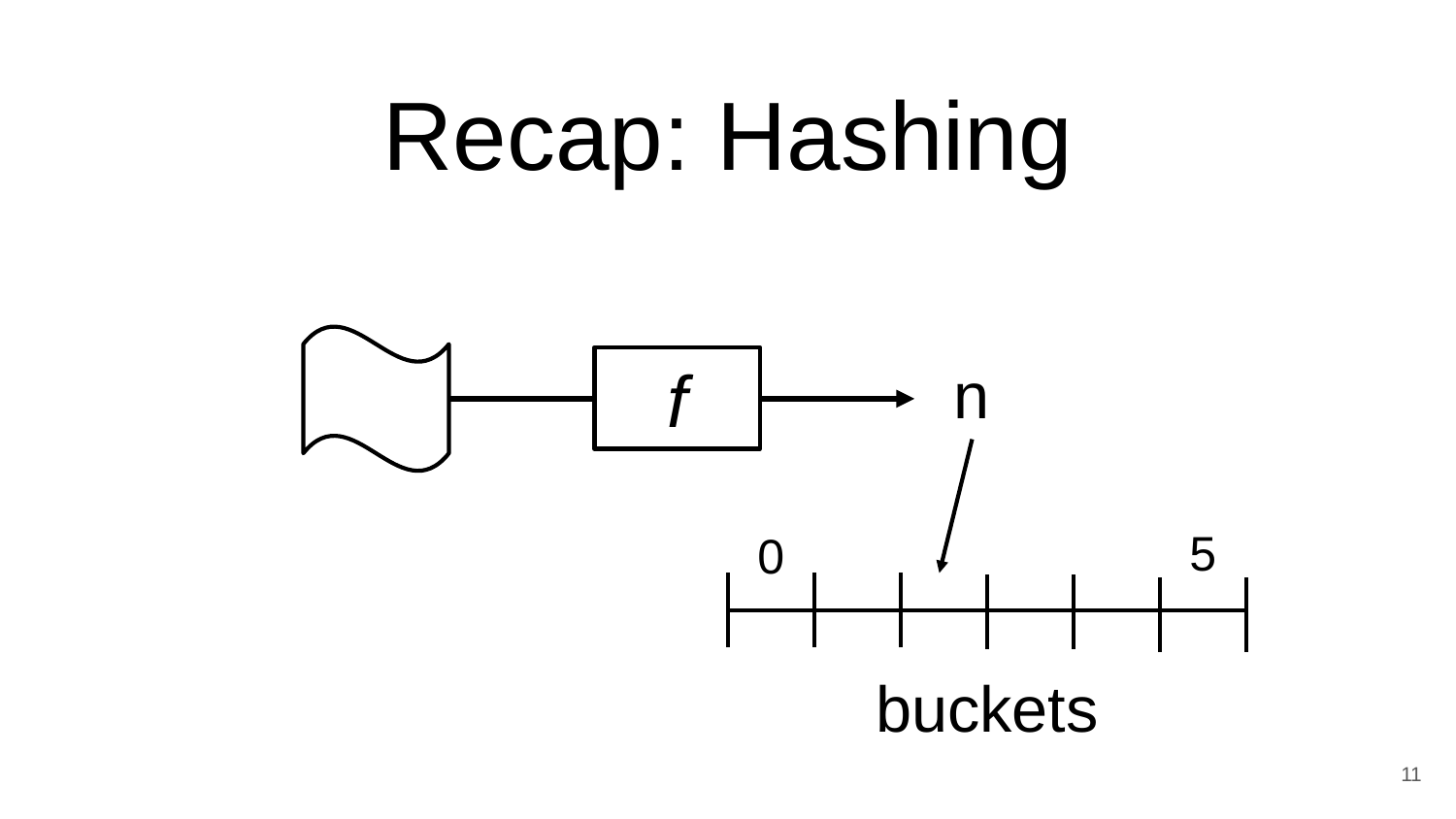

# Recap: Hashing

f
n
5
0
buckets
11